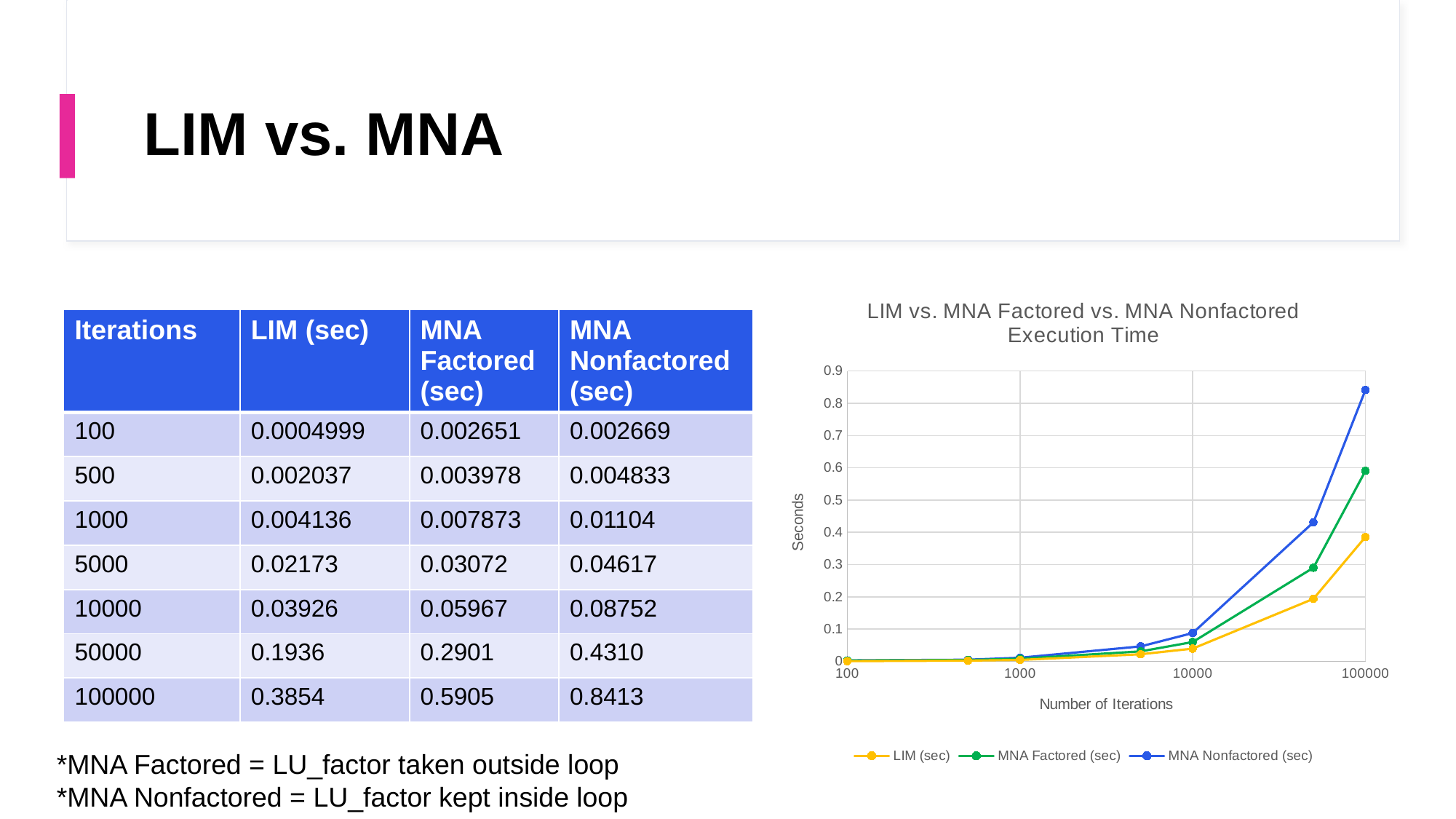

# LIM vs. MNA

### Chart: LIM vs. MNA Factored vs. MNA Nonfactored Execution Time

| Category | LIM (sec) | MNA Factored (sec) | MNA Nonfactored (sec) |
|---|---|---|---|
| Iterations | LIM (sec) | MNA Factored (sec) | MNA Nonfactored (sec) |
| --- | --- | --- | --- |
| 100 | 0.0004999 | 0.002651 | 0.002669 |
| 500 | 0.002037 | 0.003978 | 0.004833 |
| 1000 | 0.004136 | 0.007873 | 0.01104 |
| 5000 | 0.02173 | 0.03072 | 0.04617 |
| 10000 | 0.03926 | 0.05967 | 0.08752 |
| 50000 | 0.1936 | 0.2901 | 0.4310 |
| 100000 | 0.3854 | 0.5905 | 0.8413 |
*MNA Factored = LU_factor taken outside loop
*MNA Nonfactored = LU_factor kept inside loop